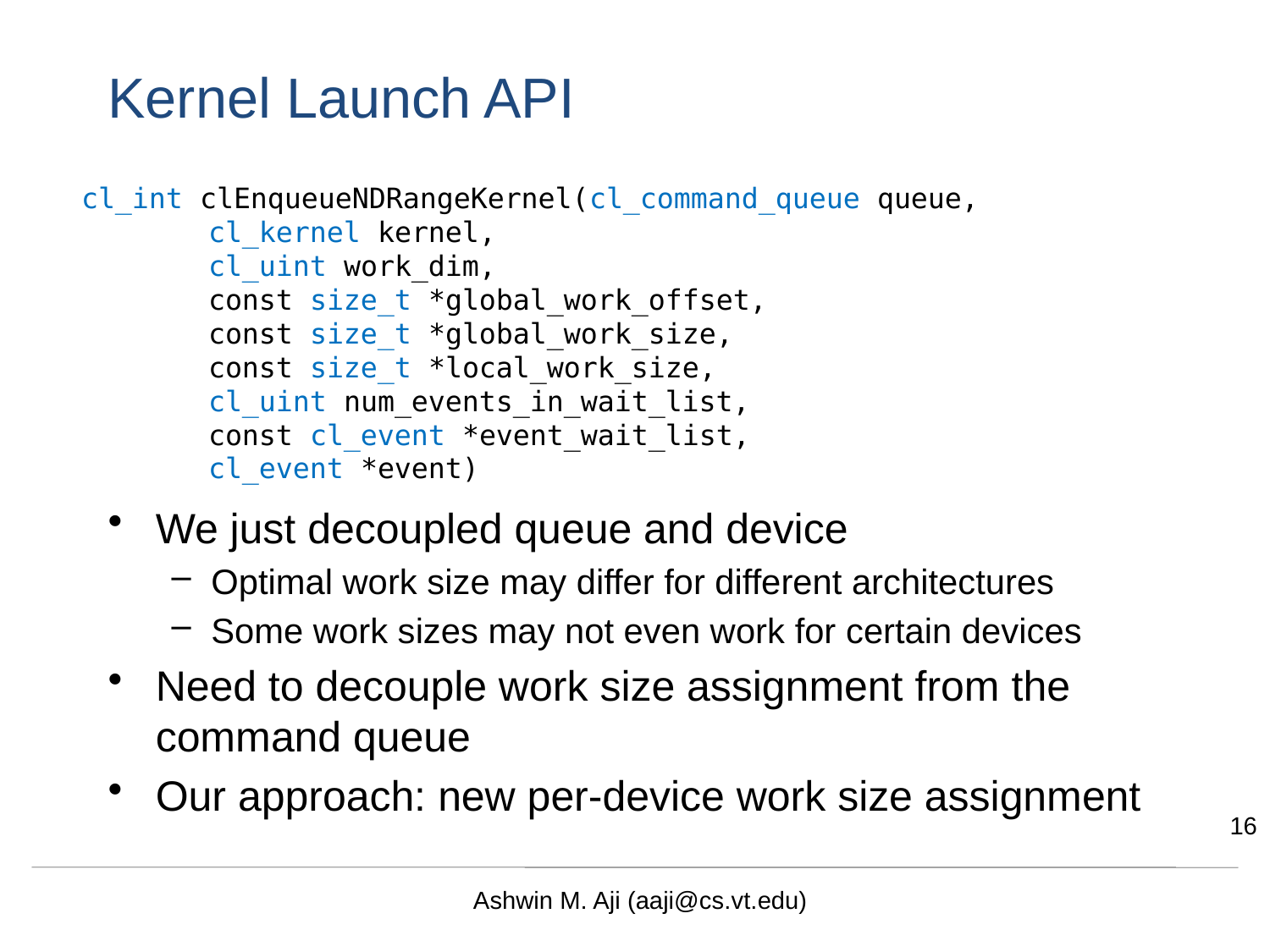

# Kernel Launch API
cl_int clEnqueueNDRangeKernel(cl_command_queue queue,
 	cl_kernel kernel,
 	cl_uint work_dim,
 	const size_t *global_work_offset,
 	const size_t *global_work_size,
 	const size_t *local_work_size,
 	cl_uint num_events_in_wait_list,
 	const cl_event *event_wait_list,
 	cl_event *event)
We just decoupled queue and device
Optimal work size may differ for different architectures
Some work sizes may not even work for certain devices
Need to decouple work size assignment from the command queue
Our approach: new per-device work size assignment

16
Ashwin M. Aji (aaji@cs.vt.edu)